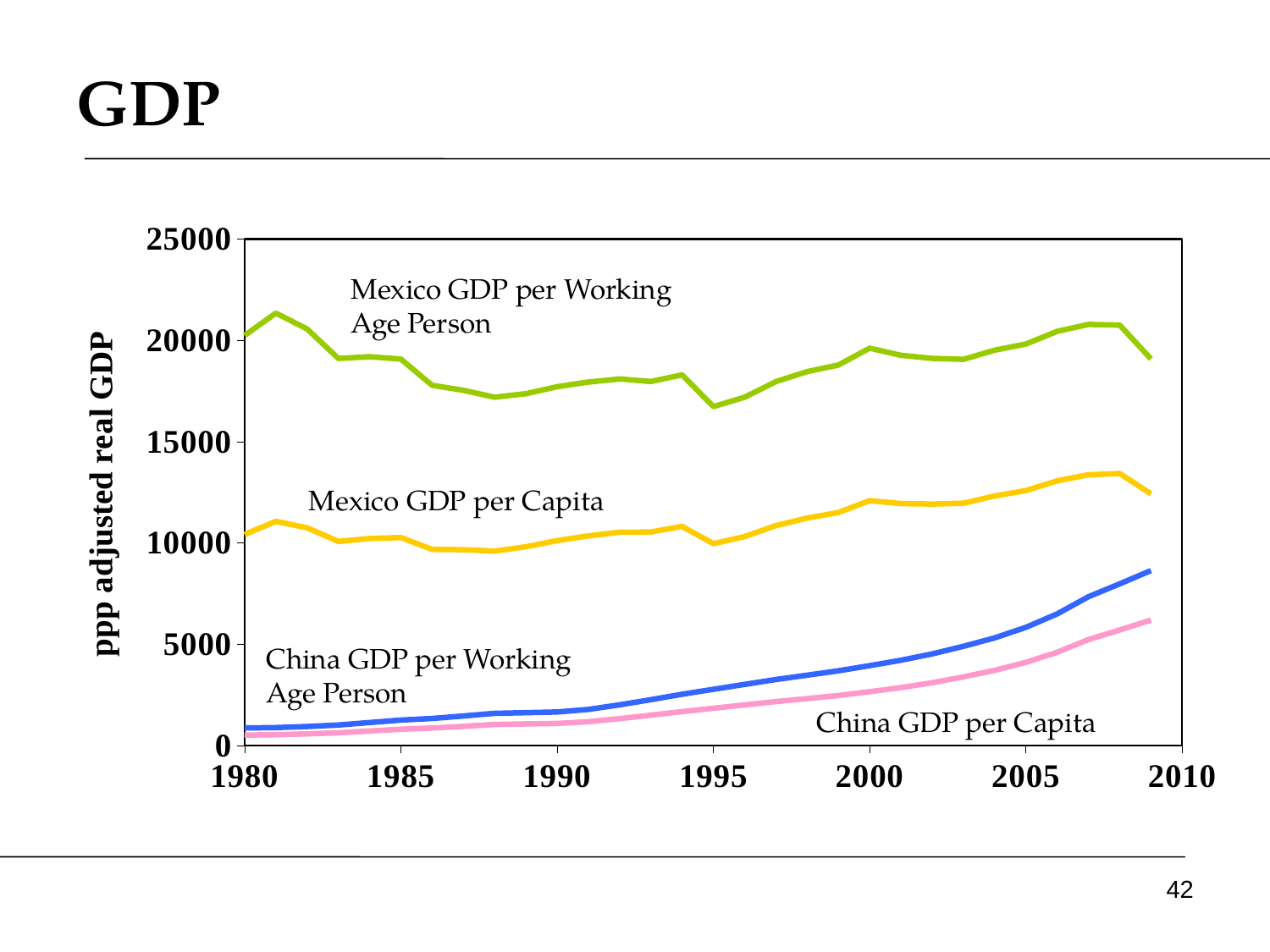

GDP

### Chart

| Category | China Y/W | China Y/L | Mexico Y/W | Mexico Y/L |
|---|---|---|---|---|
Mexico GDP per Working Age Person
Mexico GDP per Capita
China GDP per Working Age Person
China GDP per Capita
42